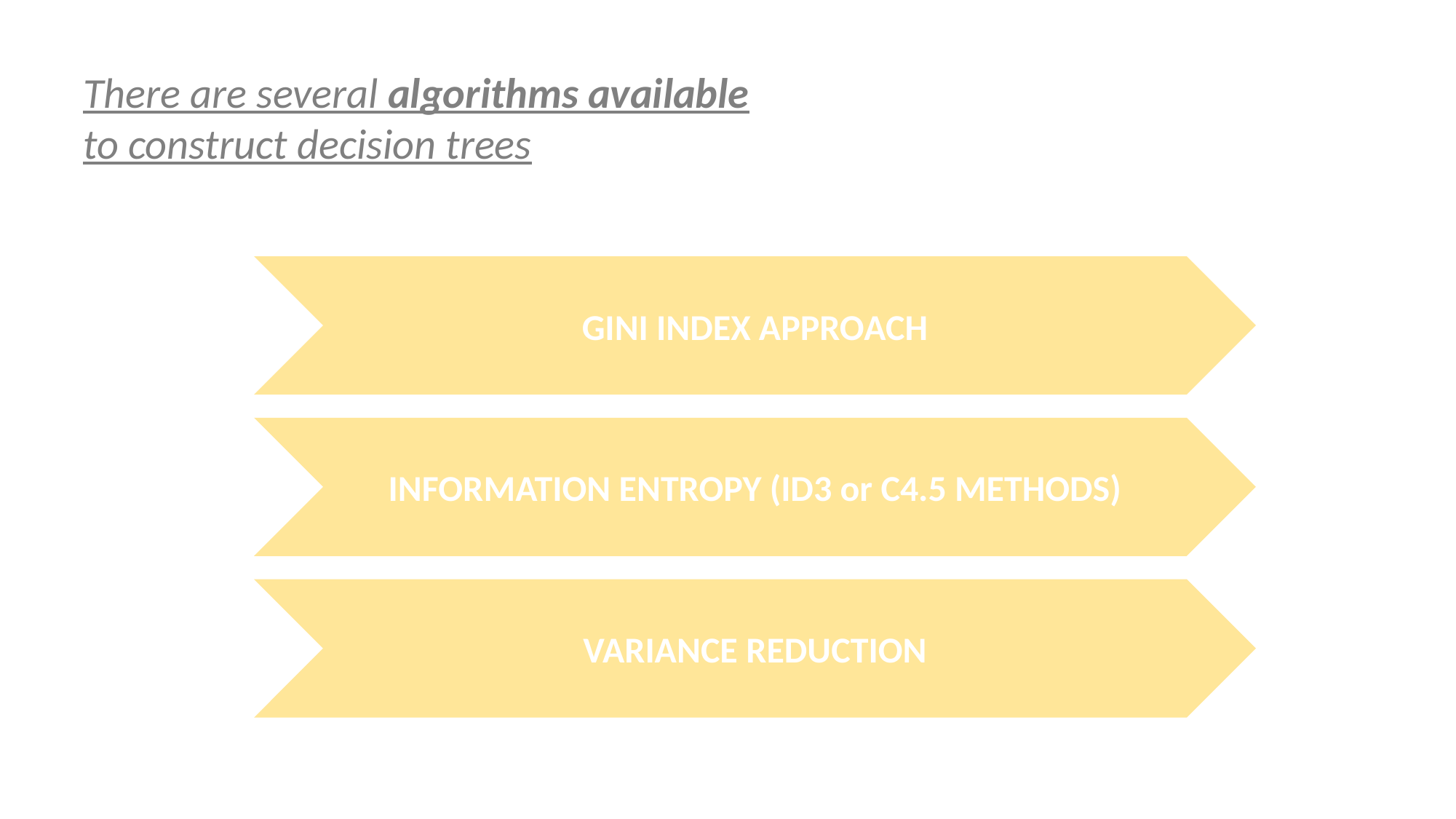

There are several algorithms available to construct decision trees
GINI INDEX APPROACH
INFORMATION ENTROPY (ID3 or C4.5 METHODS)
VARIANCE REDUCTION